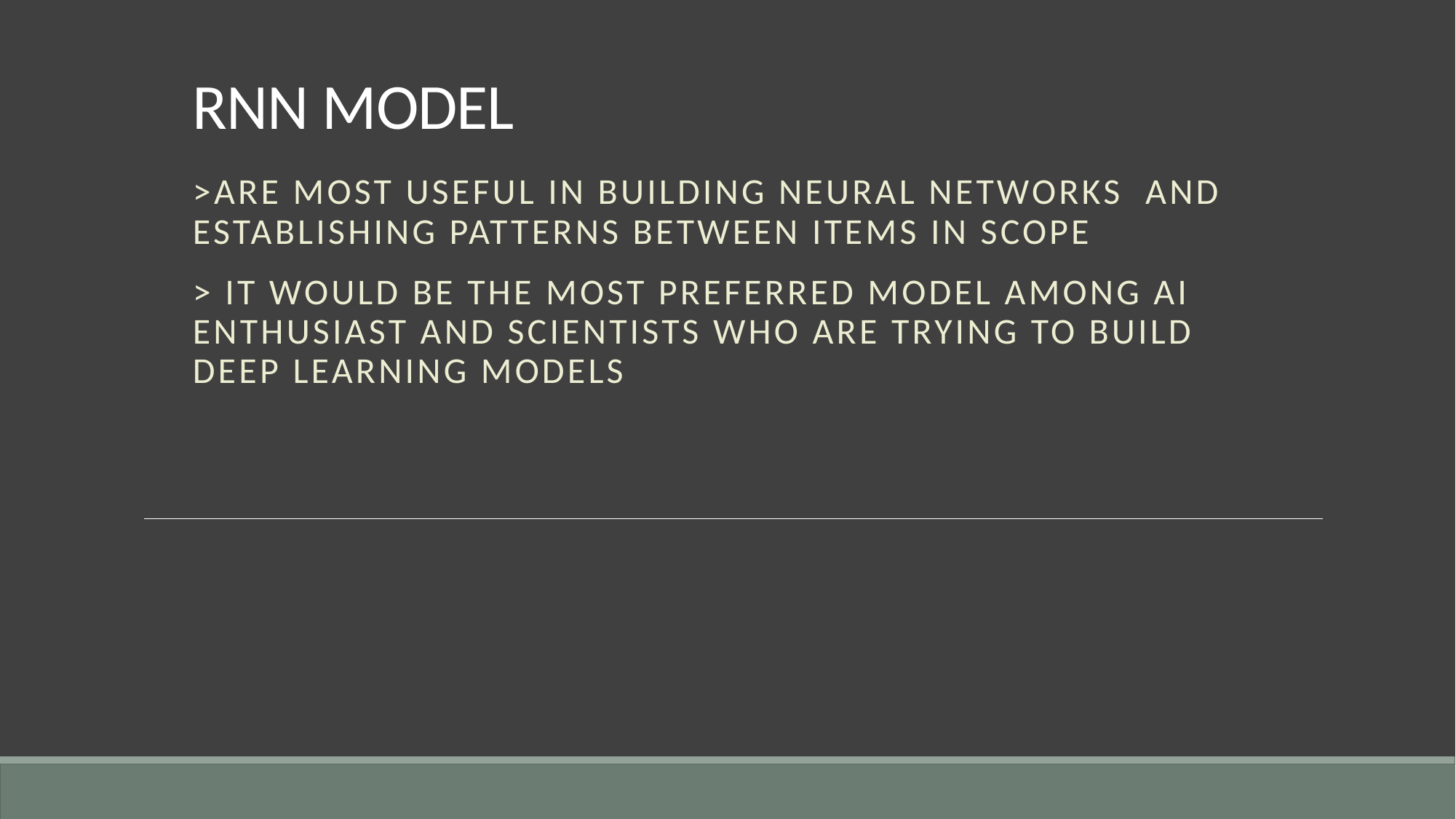

# RNN MODEL
>Are most useful in building neural networks  and establishing patterns between items in scope
> It would be the most preferred model among AI enthusiast and scientists who are trying to build deep learning models